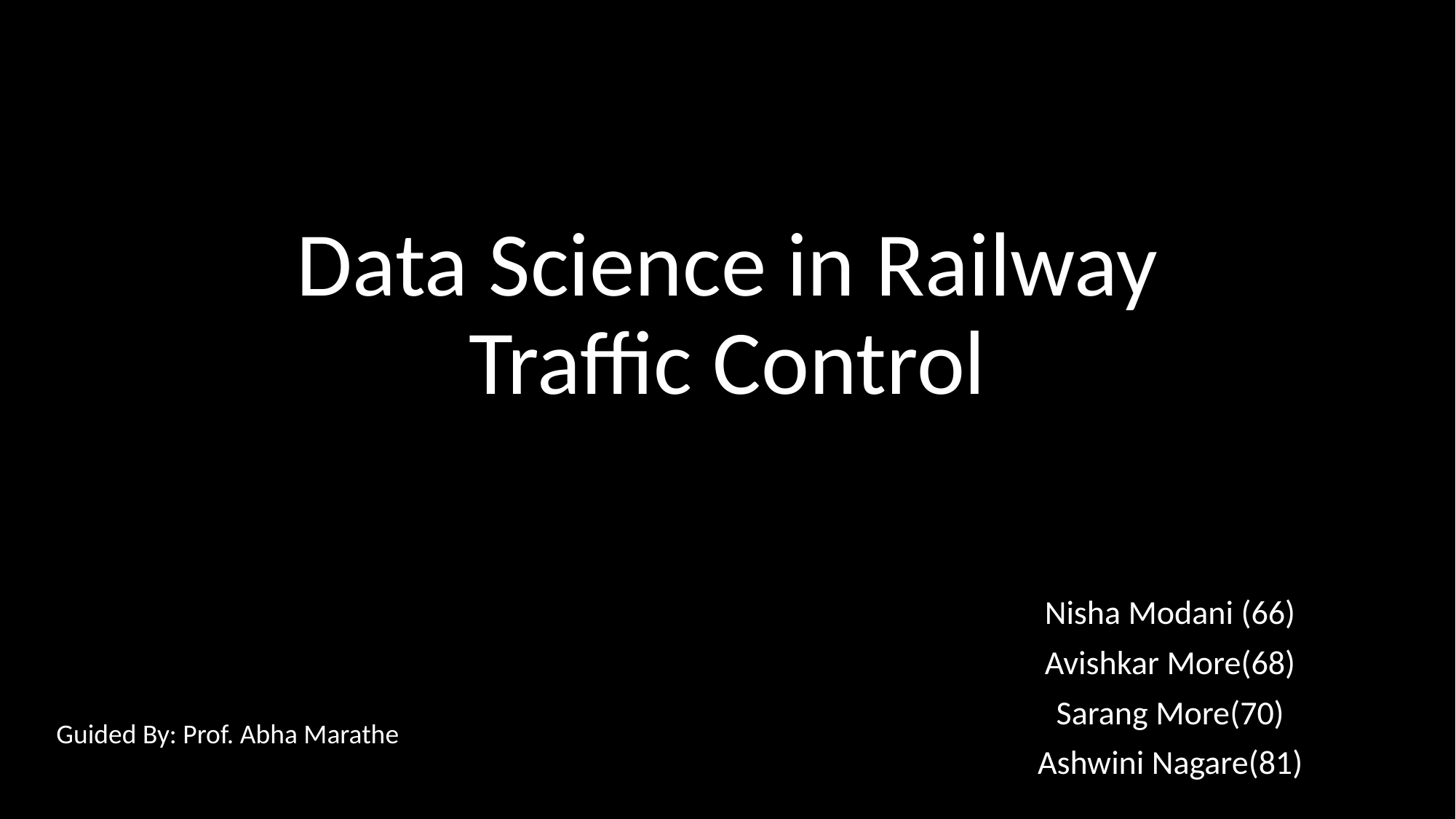

# Data Science in Railway Traffic Control
Nisha Modani (66)
Avishkar More(68)
Sarang More(70)
Ashwini Nagare(81)
Guided By: Prof. Abha Marathe